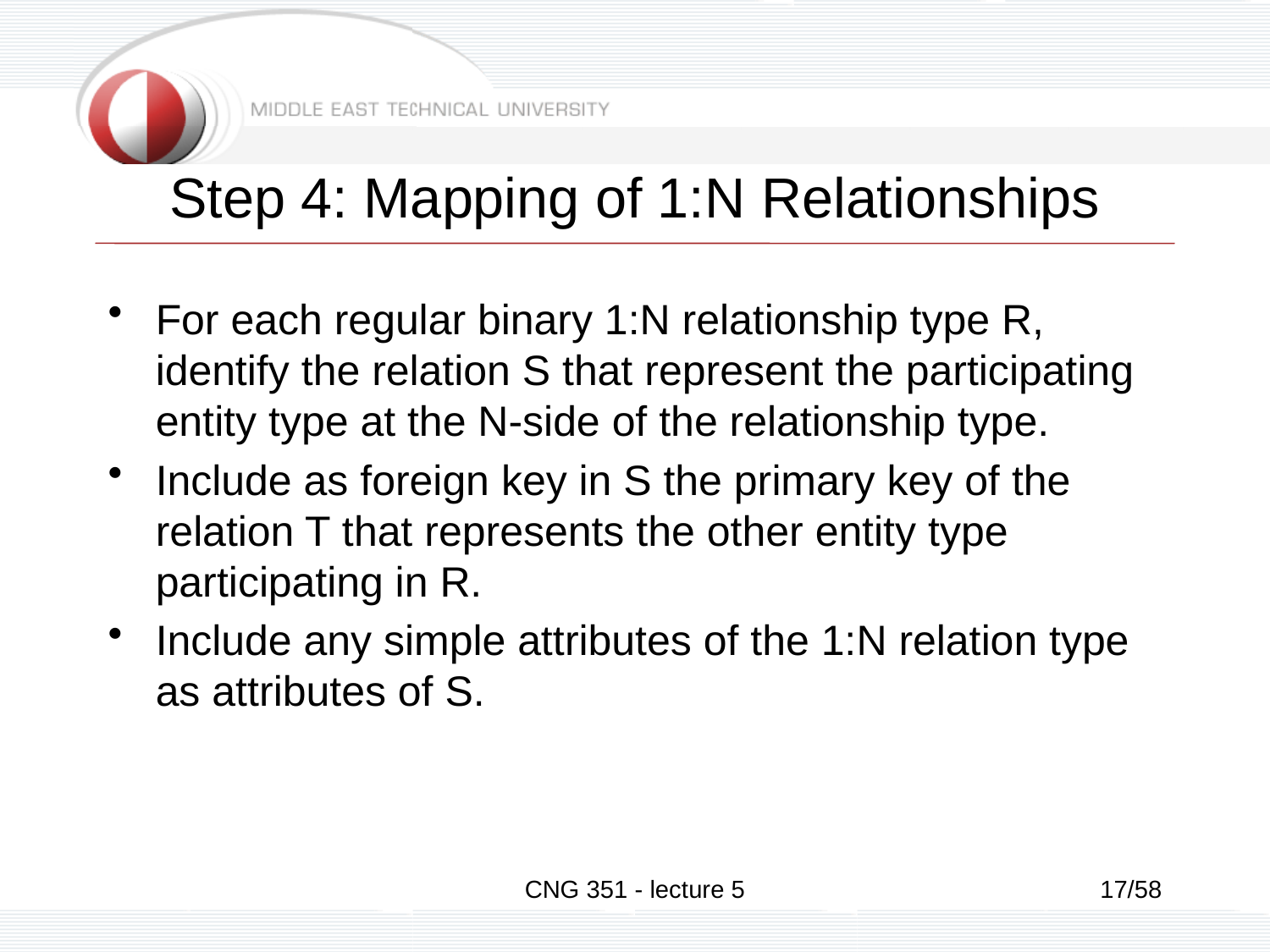

# Step 4: Mapping of 1:N Relationships
For each regular binary 1:N relationship type R, identify the relation S that represent the participating entity type at the N-side of the relationship type.
Include as foreign key in S the primary key of the relation T that represents the other entity type participating in R.
Include any simple attributes of the 1:N relation type as attributes of S.
CNG 351 - lecture 5
17/58